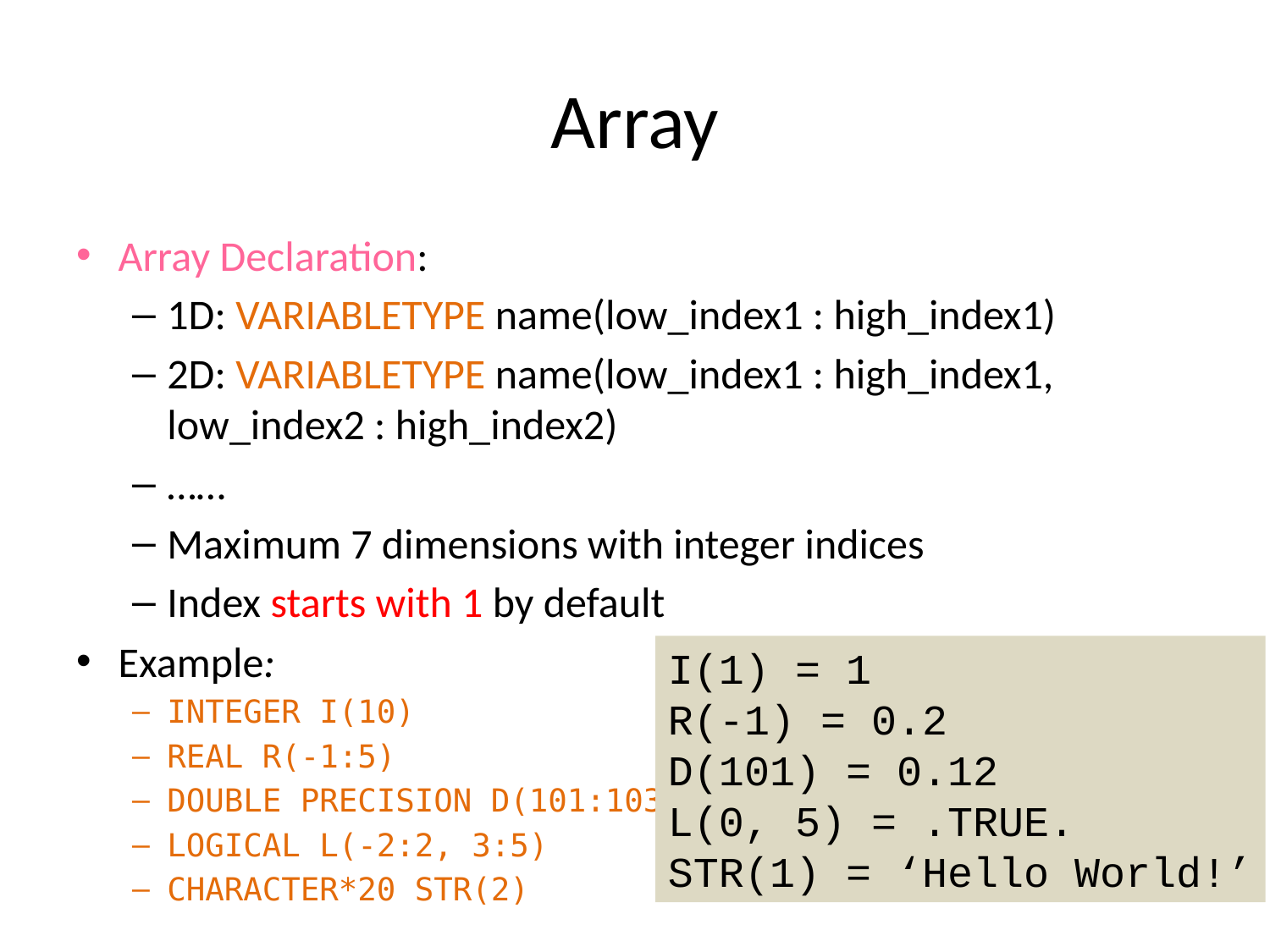

# Array
Array Declaration:
1D: VARIABLETYPE name(low_index1 : high_index1)
2D: VARIABLETYPE name(low_index1 : high_index1, low_index2 : high_index2)
……
Maximum 7 dimensions with integer indices
Index starts with 1 by default
Example:
INTEGER I(10)
REAL R(-1:5)
DOUBLE PRECISION D(101:103)
LOGICAL L(-2:2, 3:5)
CHARACTER*20 STR(2)
I(1) = 1
R(-1) = 0.2
D(101) = 0.12
L(0, 5) = .TRUE.
STR(1) = ‘Hello World!’